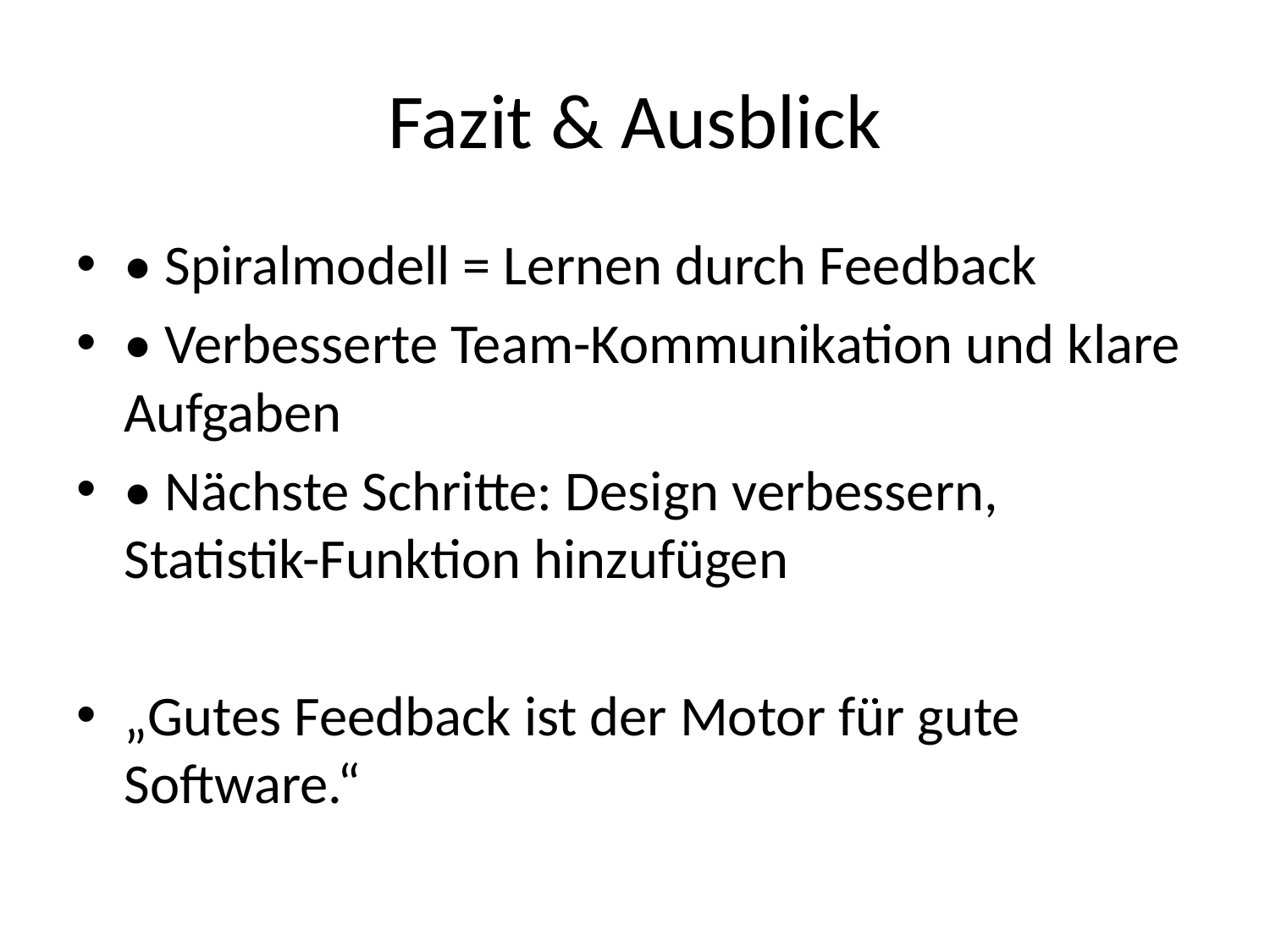

# Fazit & Ausblick
• Spiralmodell = Lernen durch Feedback
• Verbesserte Team-Kommunikation und klare Aufgaben
• Nächste Schritte: Design verbessern, Statistik-Funktion hinzufügen

„Gutes Feedback ist der Motor für gute Software.“